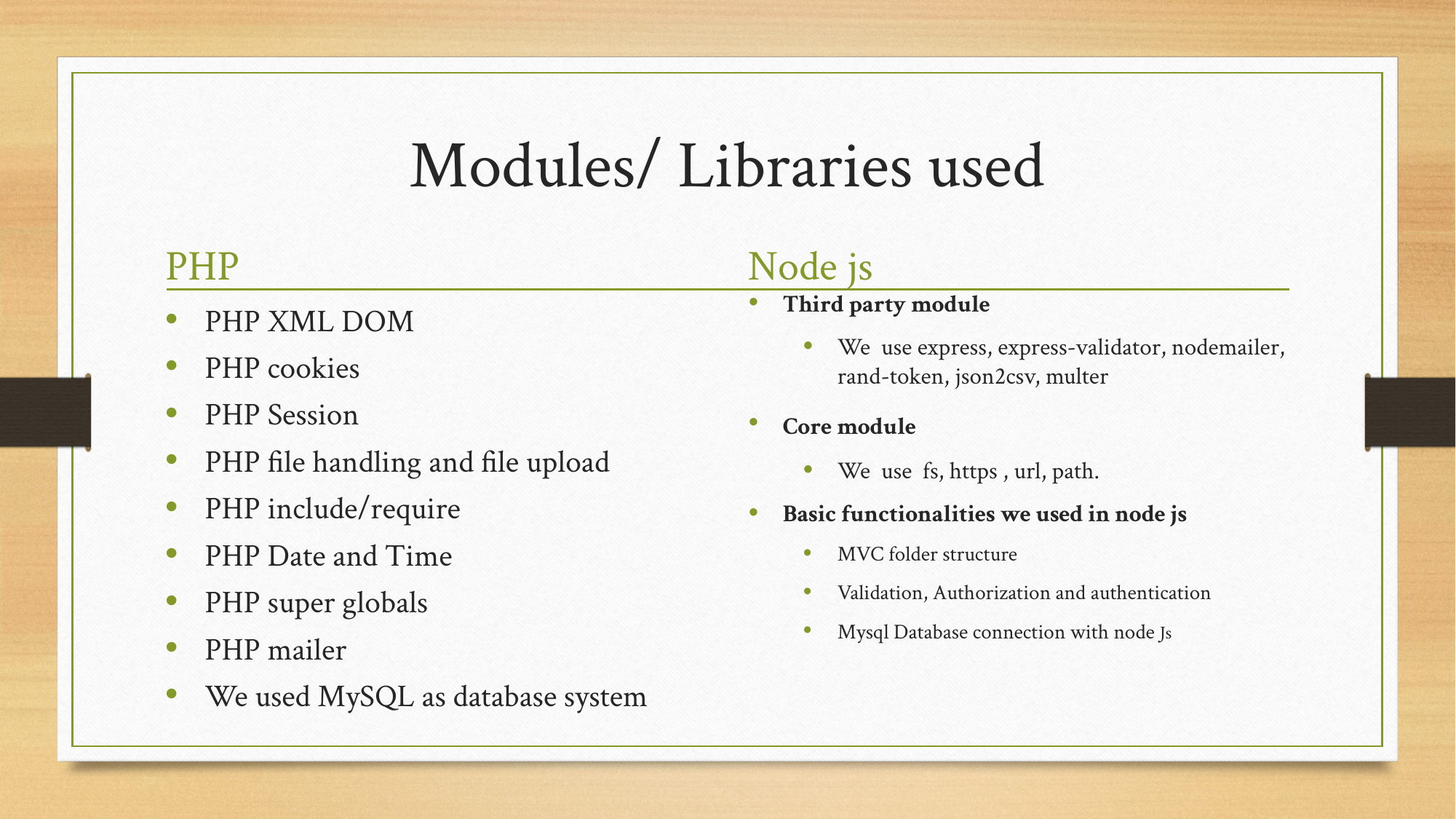

# Modules/ Libraries used
PHP
Node js
Third party module
We  use express, express-validator, nodemailer, rand-token, json2csv, multer
Core module
We  use  fs, https , url, path.
Basic functionalities we used in node js
MVC folder structure
Validation, Authorization and authentication
Mysql Database connection with node Js

PHP XML DOM
PHP cookies
PHP Session
PHP file handling and file upload
PHP include/require
PHP Date and Time
PHP super globals
PHP mailer
We used MySQL as database system